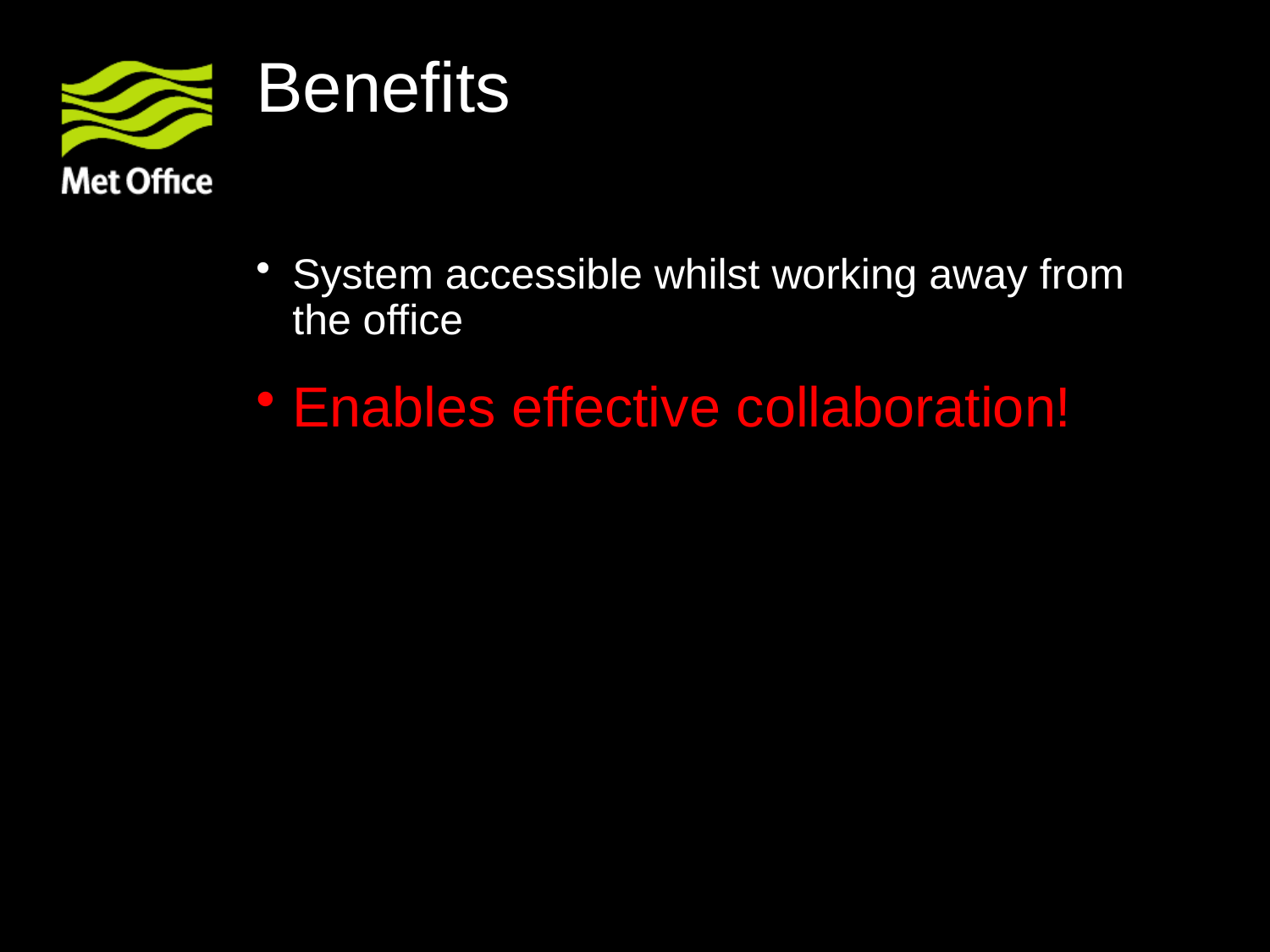

# Benefits
System accessible whilst working away from the office
Enables effective collaboration!